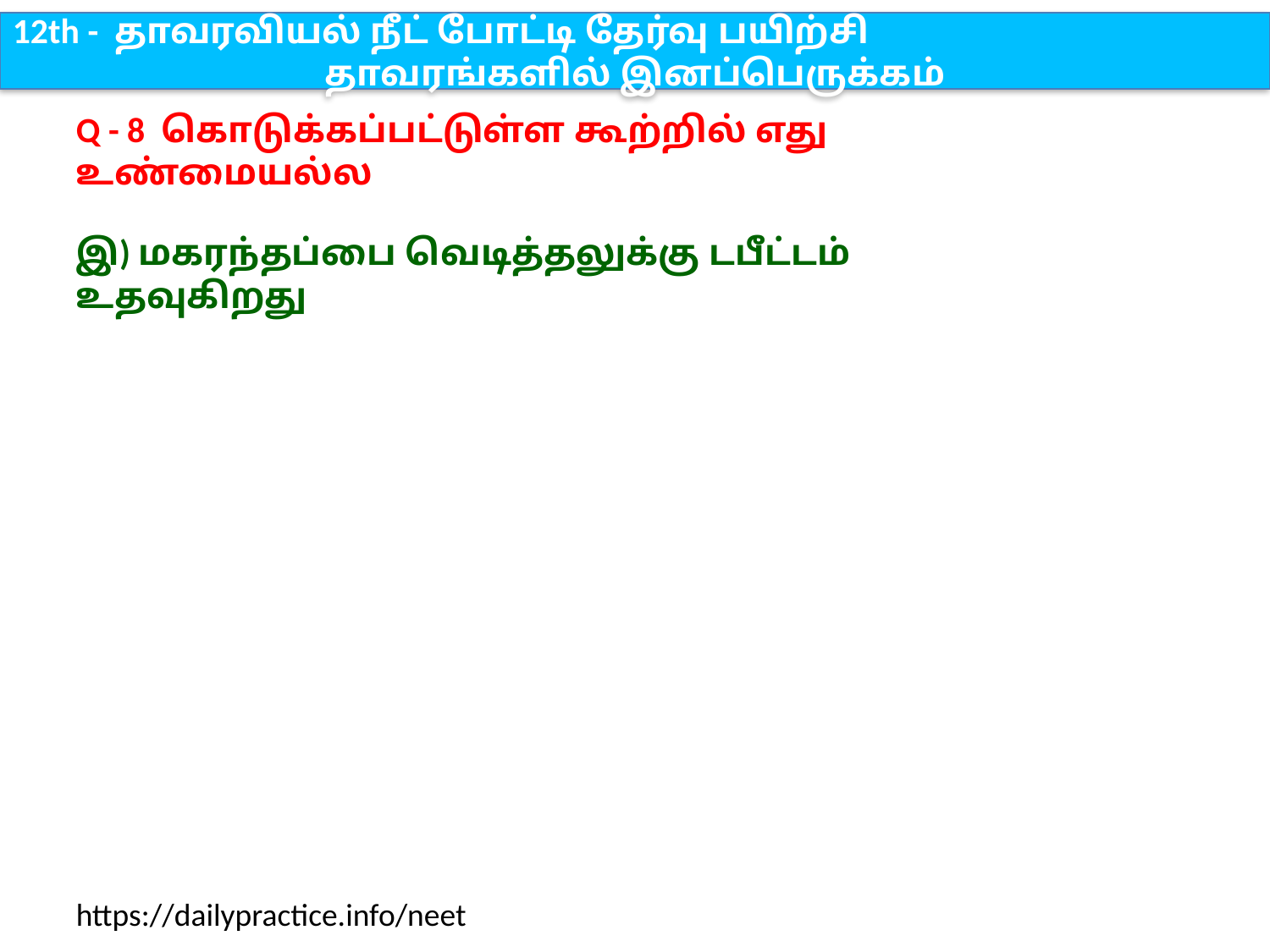

12th -  தாவரவியல் நீட் போட்டி தேர்வு பயிற்சி
தாவரங்களில் இனப்பெருக்கம்

Q - 8  கொடுக்கப்பட்டுள்ள கூற்றில் எது உண்மையல்ல

இ) மகரந்தப்பை வெடித்தலுக்கு டபீட்டம் உதவுகிறது
https://dailypractice.info/neet